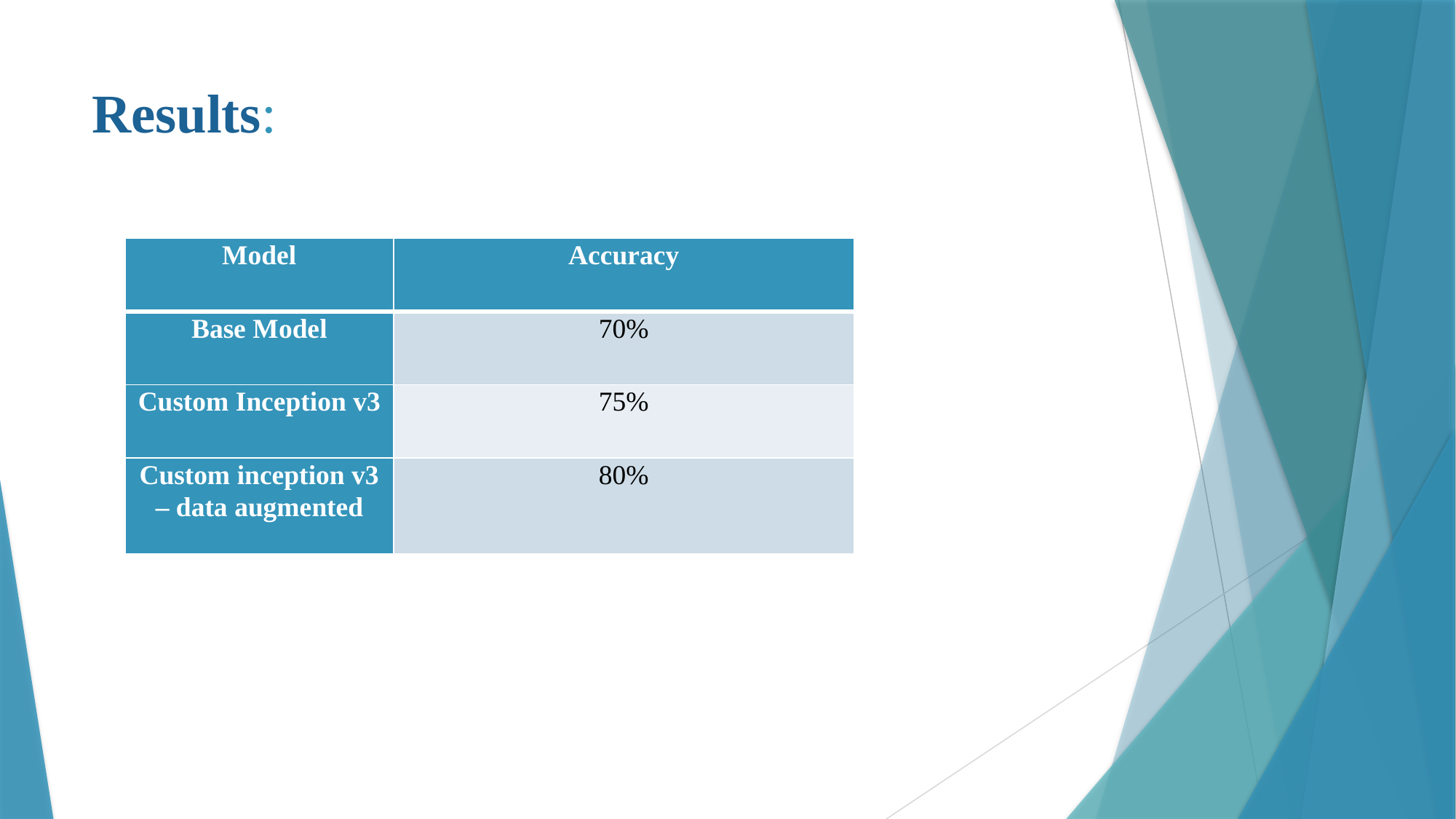

# Results:
| Model | Accuracy |
| --- | --- |
| Base Model | 70% |
| Custom Inception v3 | 75% |
| Custom inception v3 – data augmented | 80% |